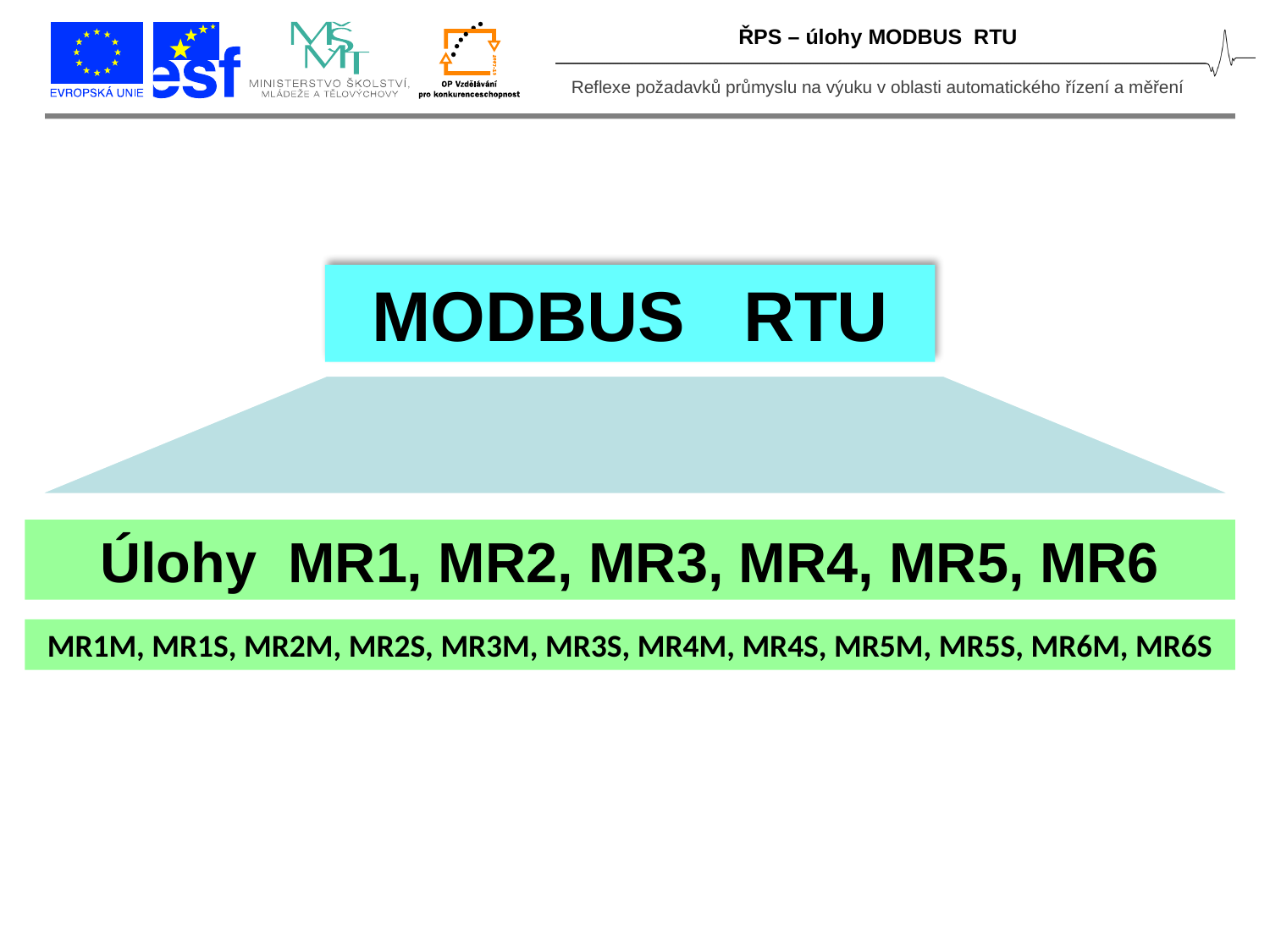

ŘPS – úlohy MODBUS  RTU

MODBUS   RTU

Úlohy  MR1, MR2, MR3, MR4, MR5, MR6
MR1M, MR1S, MR2M, MR2S, MR3M, MR3S, MR4M, MR4S, MR5M, MR5S, MR6M, MR6S